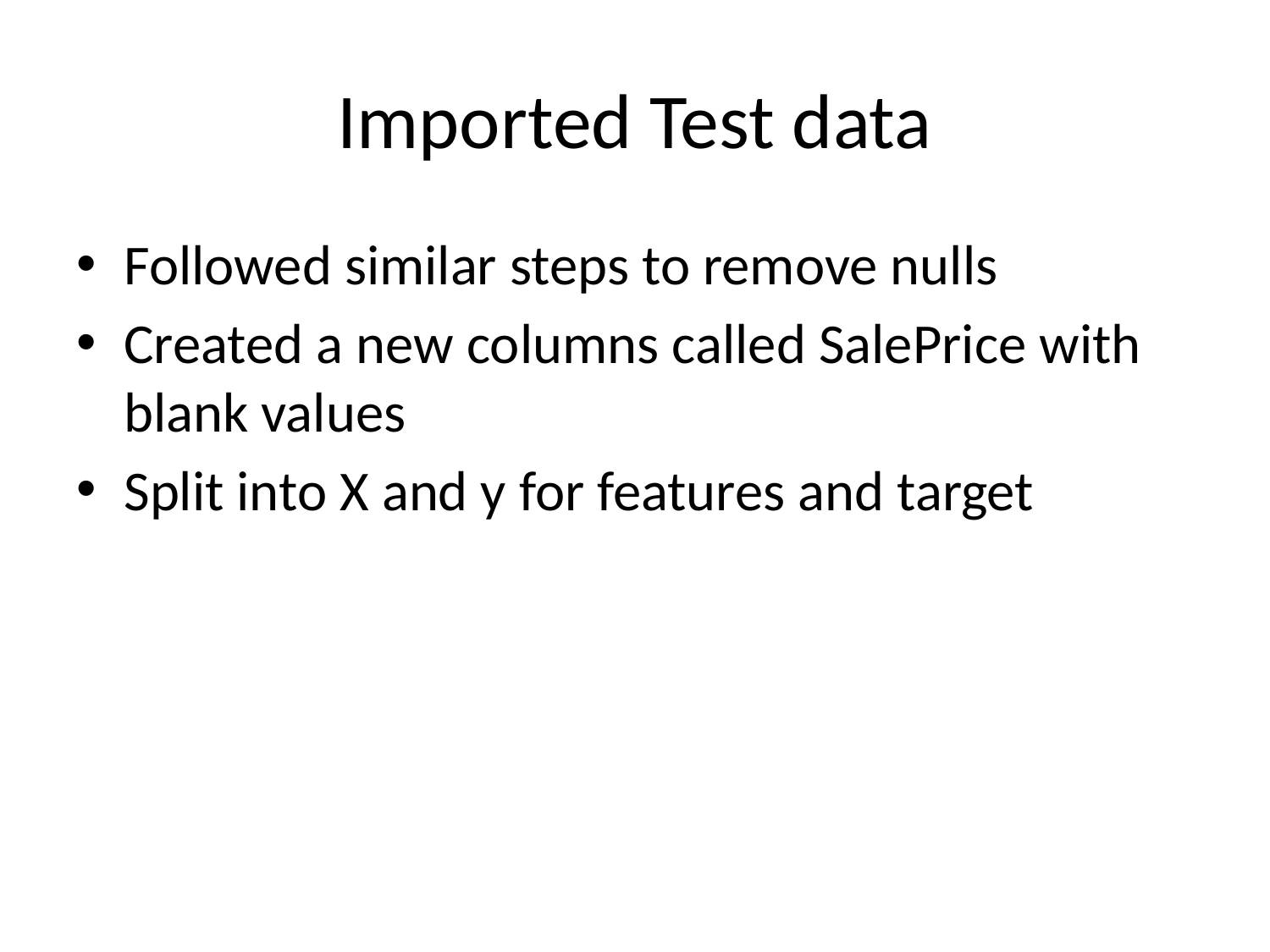

# Imported Test data
Followed similar steps to remove nulls
Created a new columns called SalePrice with blank values
Split into X and y for features and target